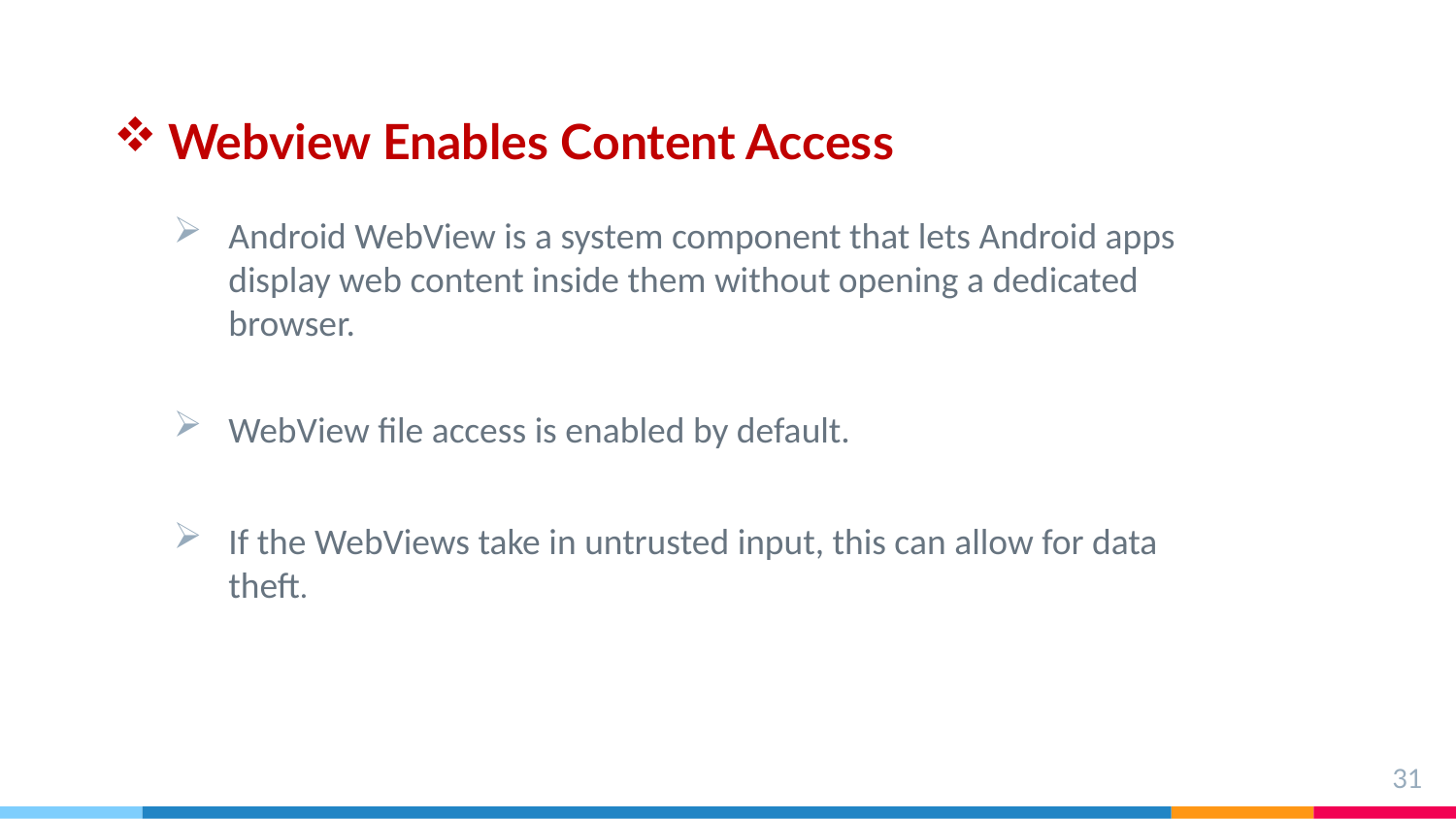

Webview Enables Content Access

Android WebView is a system component that lets Android apps display web content inside them without opening a dedicated browser.

WebView file access is enabled by default.

If the WebViews take in untrusted input, this can allow for data theft.

31